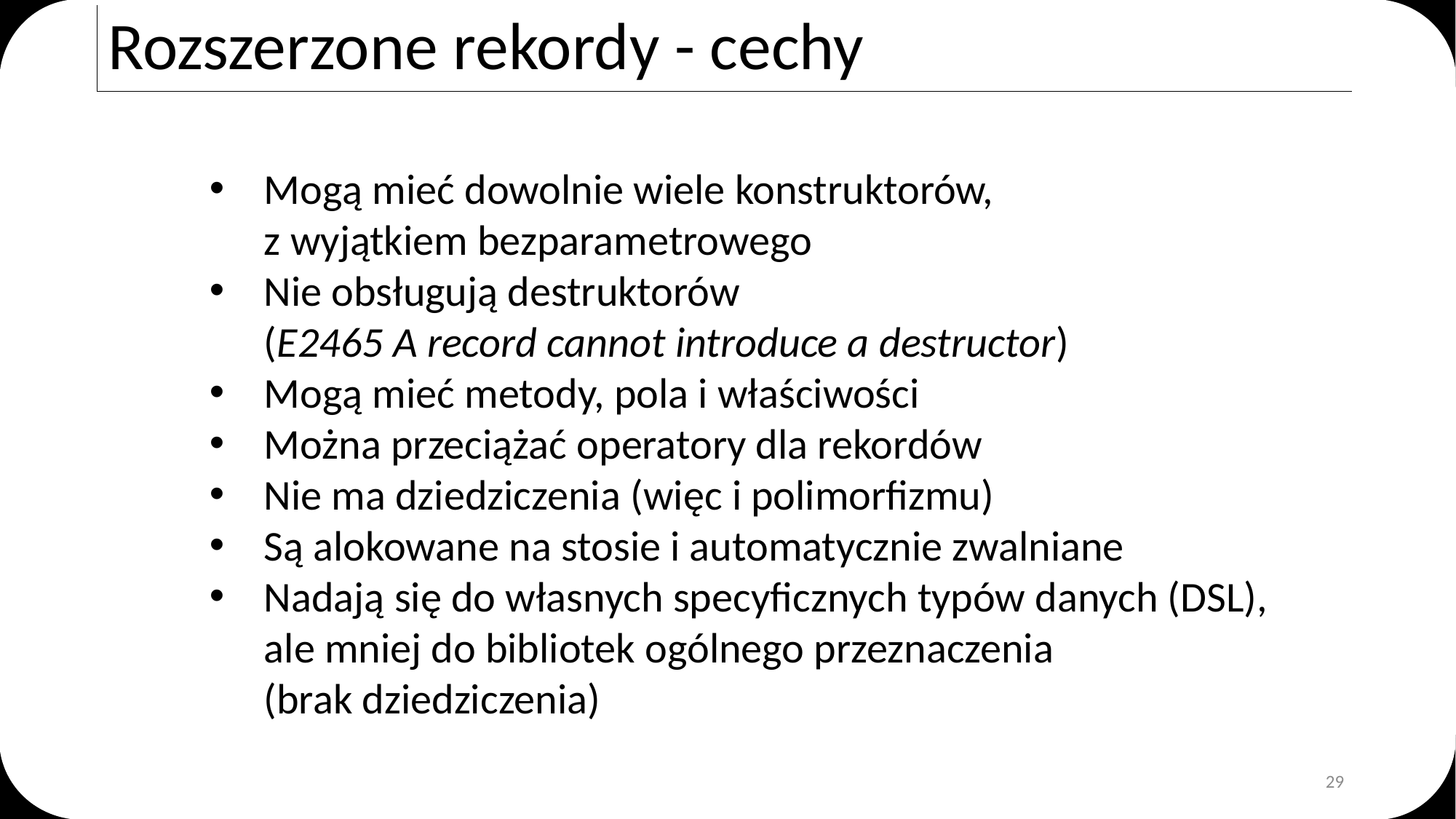

# Rozszerzone rekordy - cechy
Mogą mieć dowolnie wiele konstruktorów,
z wyjątkiem bezparametrowego
Nie obsługują destruktorów
(E2465 A record cannot introduce a destructor)
Mogą mieć metody, pola i właściwości
Można przeciążać operatory dla rekordów
Nie ma dziedziczenia (więc i polimorfizmu)
Są alokowane na stosie i automatycznie zwalniane
Nadają się do własnych specyficznych typów danych (DSL),
ale mniej do bibliotek ogólnego przeznaczenia
(brak dziedziczenia)
29